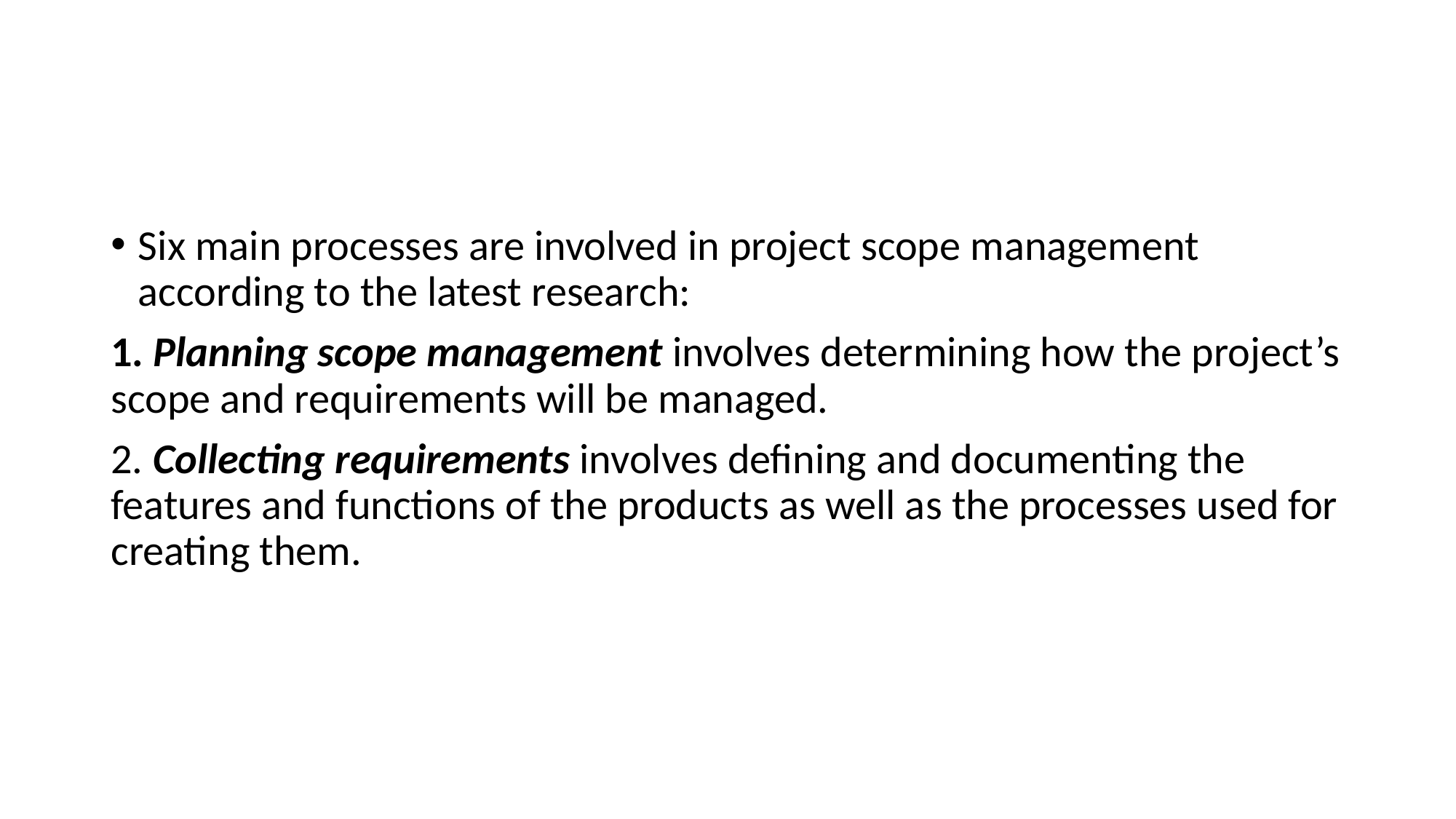

#
Six main processes are involved in project scope management according to the latest research:
1. Planning scope management involves determining how the project’s scope and requirements will be managed.
2. Collecting requirements involves defining and documenting the features and functions of the products as well as the processes used for creating them.